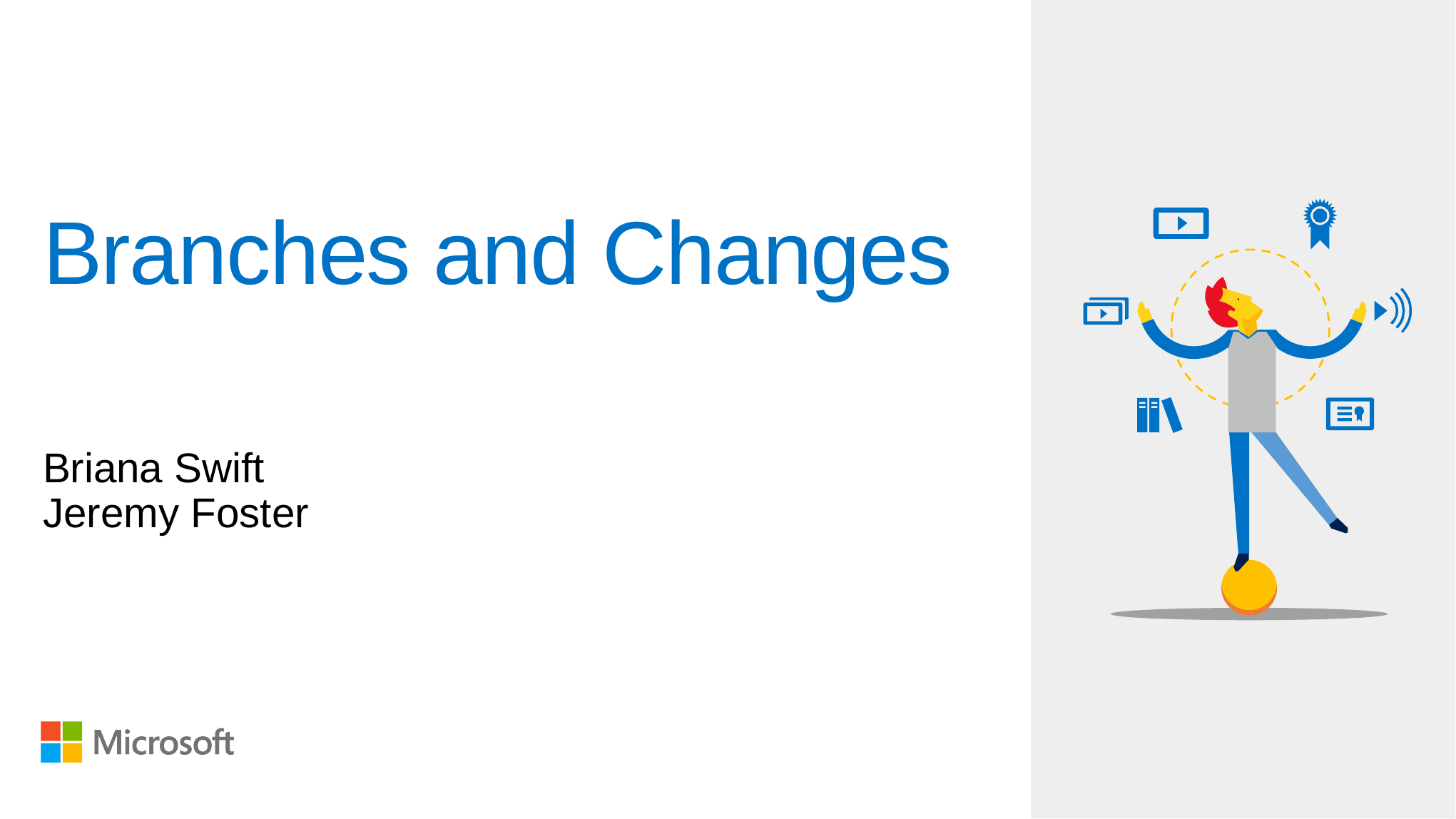

# Branches and Changes
Briana Swift
Jeremy Foster